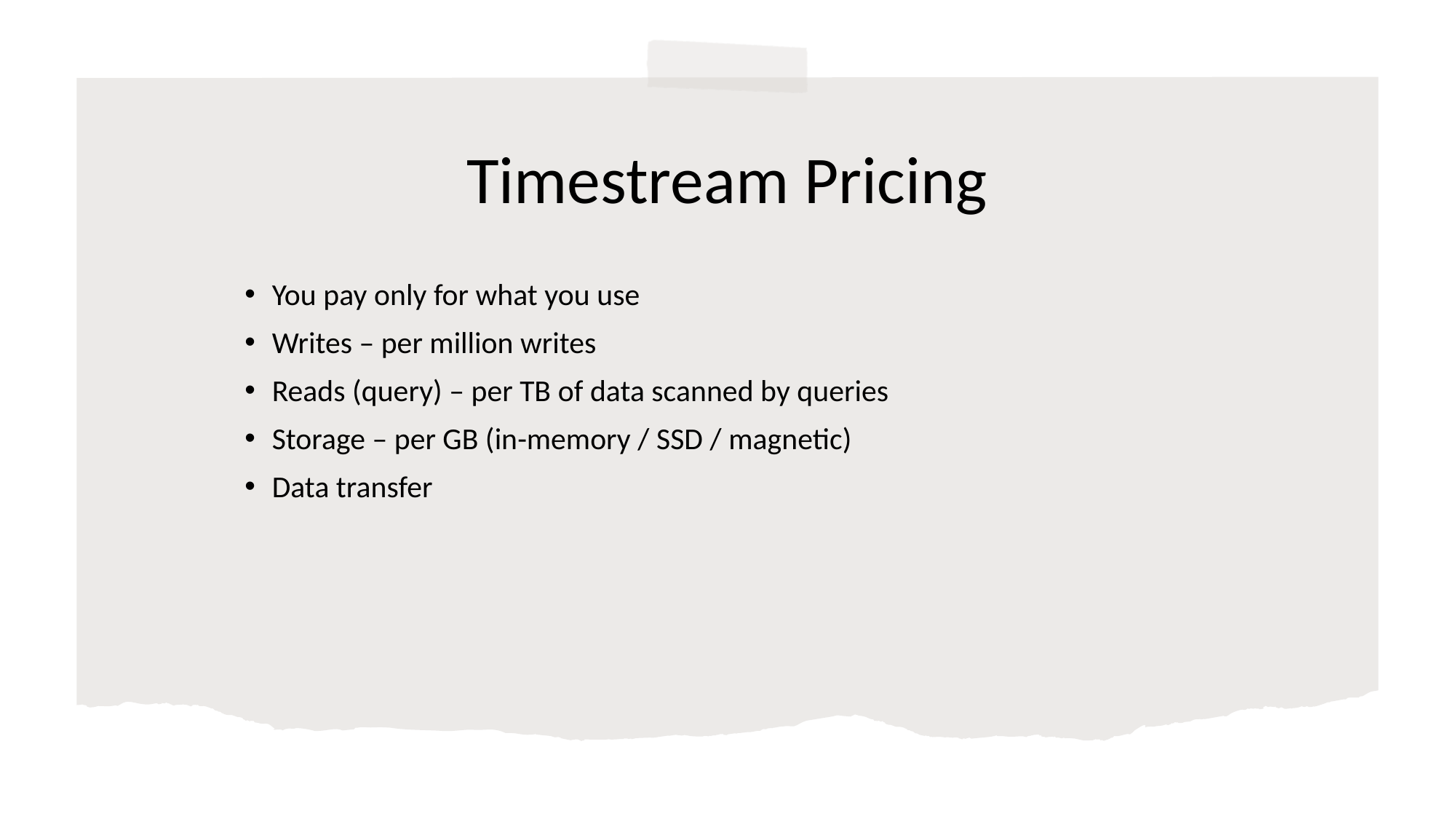

# Timestream Pricing
You pay only for what you use
Writes – per million writes
Reads (query) – per TB of data scanned by queries
Storage – per GB (in-memory / SSD / magnetic)
Data transfer